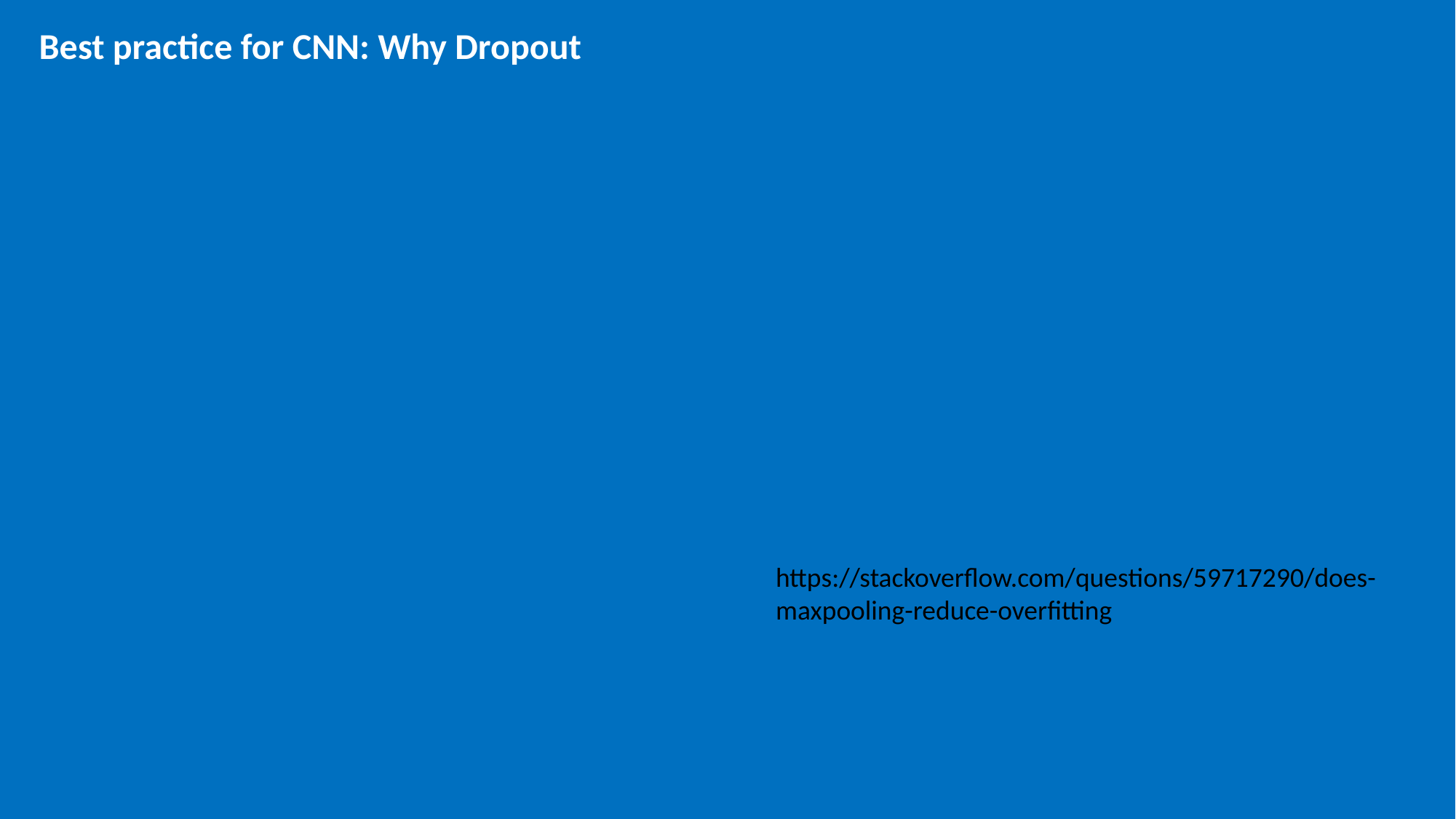

Best practice for CNN: Why Dropout
https://stackoverflow.com/questions/59717290/does-maxpooling-reduce-overfitting